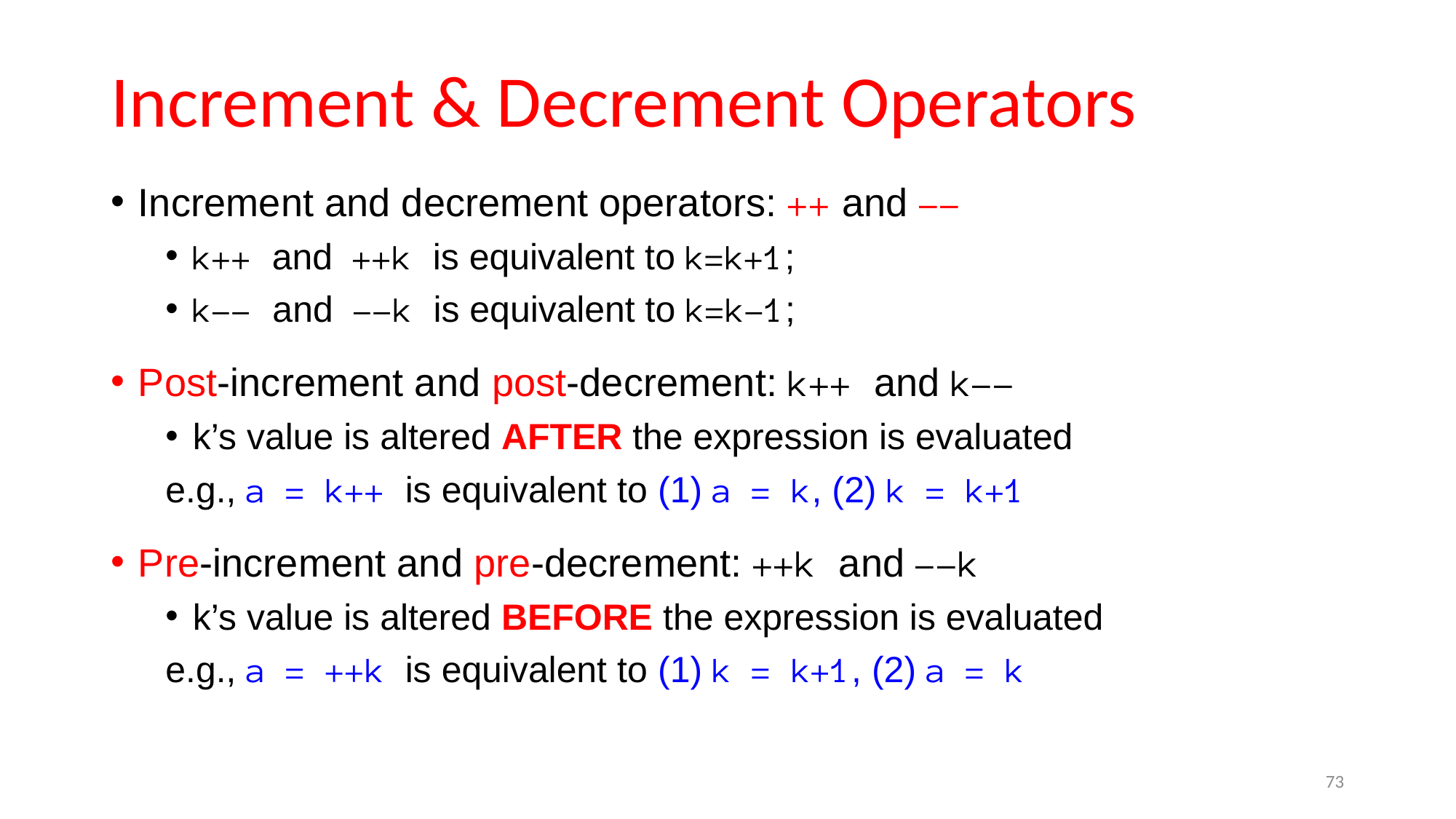

# Increment & Decrement Operators
Increment and decrement operators: ++ and --
k++ and  ++k  is equivalent to k=k+1;
k--  and  --k  is equivalent to k=k-1;
Post-increment and post-decrement: k++ and k--
k’s value is altered AFTER the expression is evaluated
e.g., a = k++ is equivalent to (1) a = k, (2) k = k+1
Pre-increment and pre-decrement: ++k and --k
k’s value is altered BEFORE the expression is evaluated
e.g., a = ++k is equivalent to (1) k = k+1, (2) a = k

73